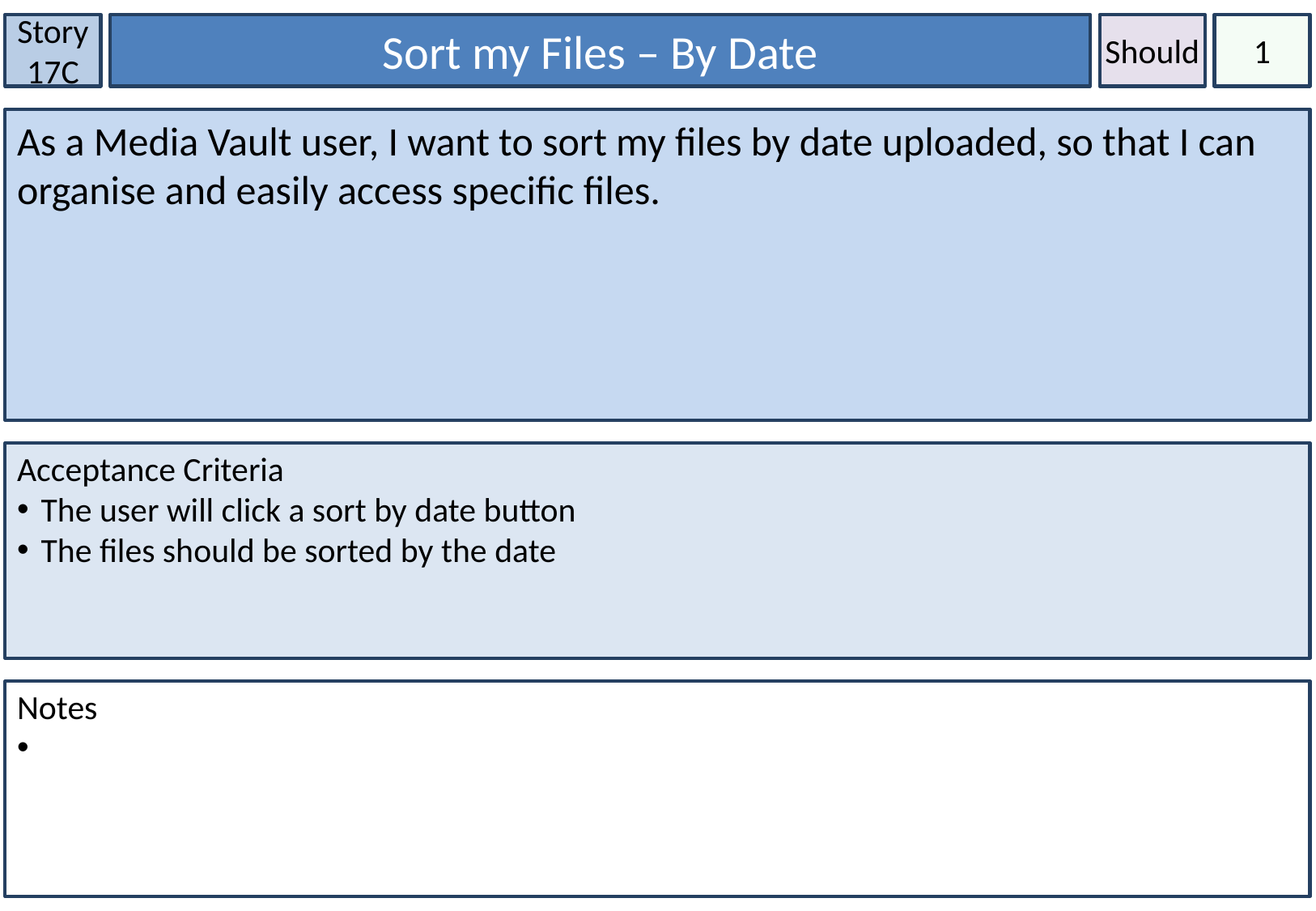

Story 17C
Sort my Files – By Date
Should
1
As a Media Vault user, I want to sort my files by date uploaded, so that I can organise and easily access specific files.
Acceptance Criteria
The user will click a sort by date button
The files should be sorted by the date
Notes